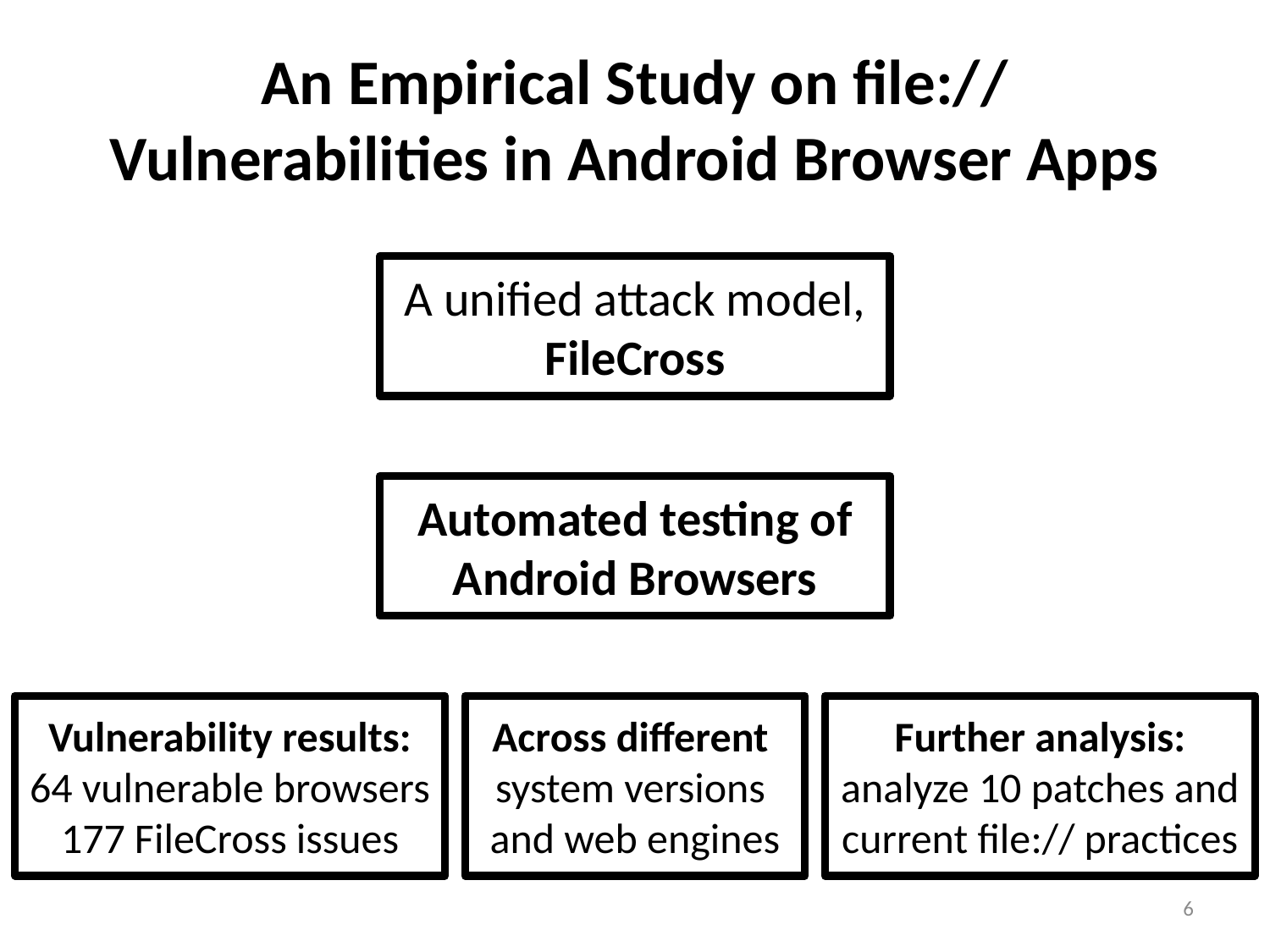

# An Empirical Study on file:// Vulnerabilities in Android Browser Apps
A unified attack model,
FileCross
Automated testing of Android Browsers
Vulnerability results:
64 vulnerable browsers
177 FileCross issues
Across different
system versions
and web engines
Further analysis:
analyze 10 patches and current file:// practices
6